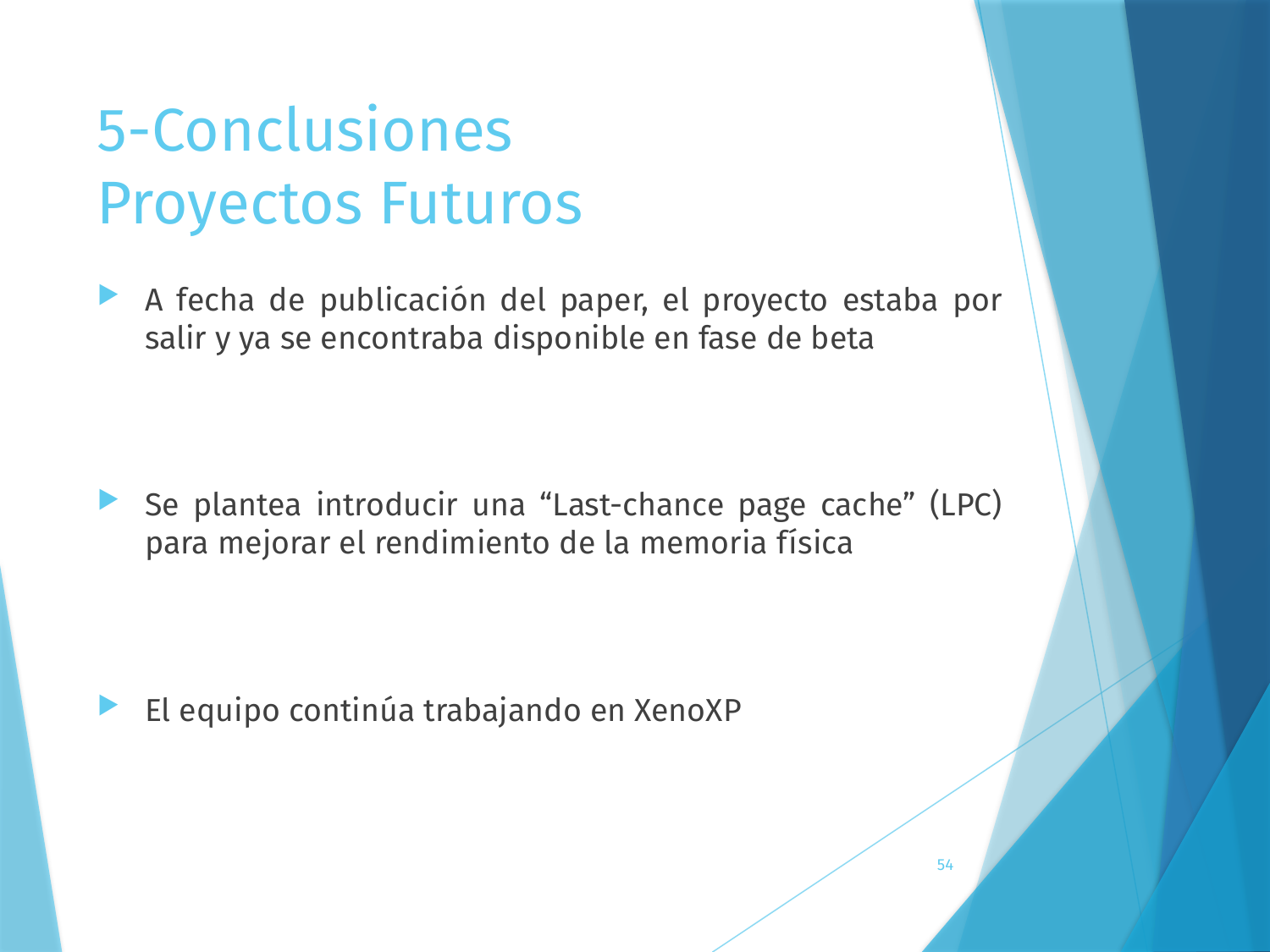

5-Conclusiones
Proyectos Futuros
A fecha de publicación del paper, el proyecto estaba por salir y ya se encontraba disponible en fase de beta

Se plantea introducir una “Last-chance page cache” (LPC) para mejorar el rendimiento de la memoria física

El equipo continúa trabajando en XenoXP
54